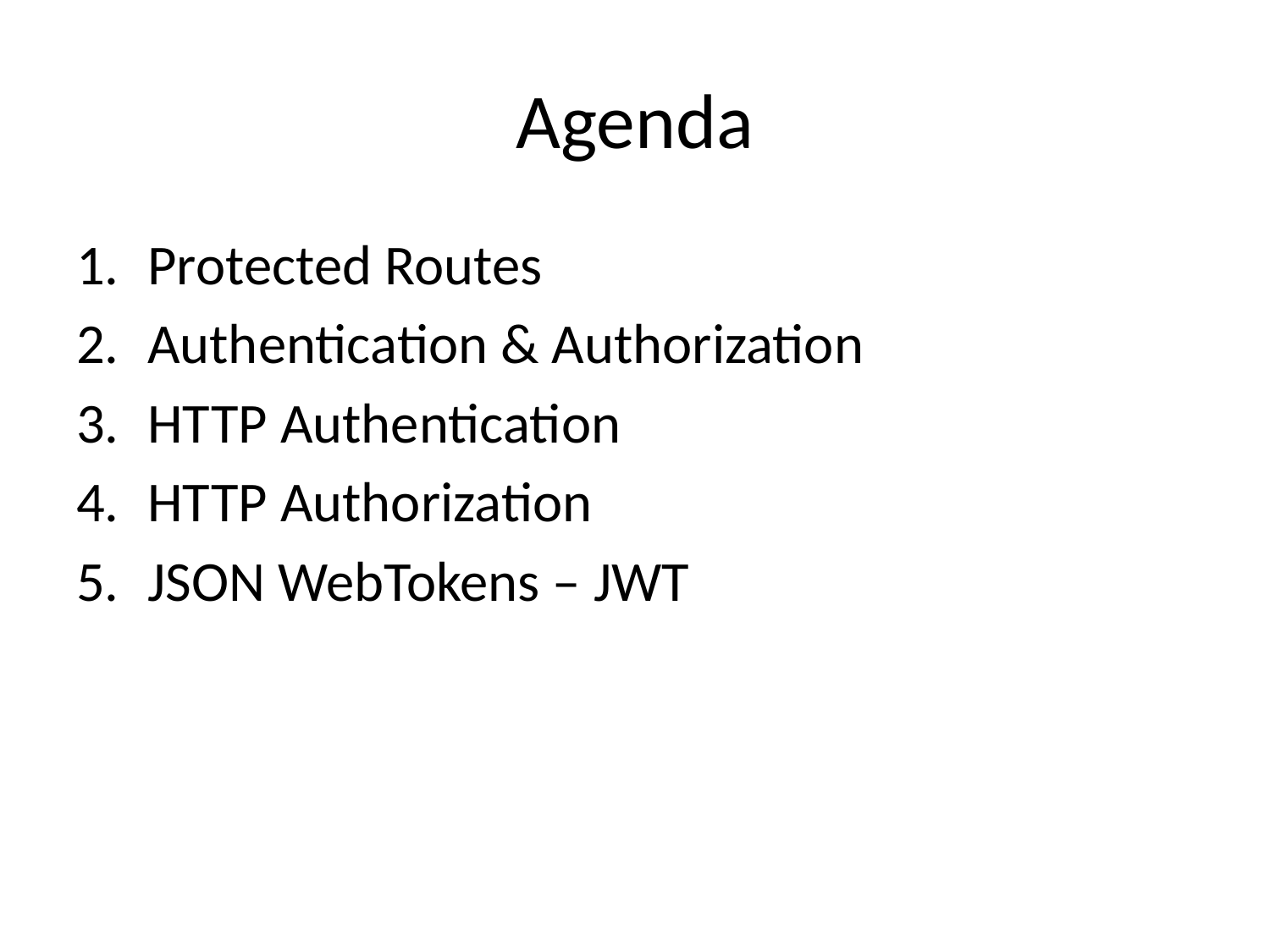

# Agenda
Protected Routes
Authentication & Authorization
HTTP Authentication
HTTP Authorization
JSON WebTokens – JWT